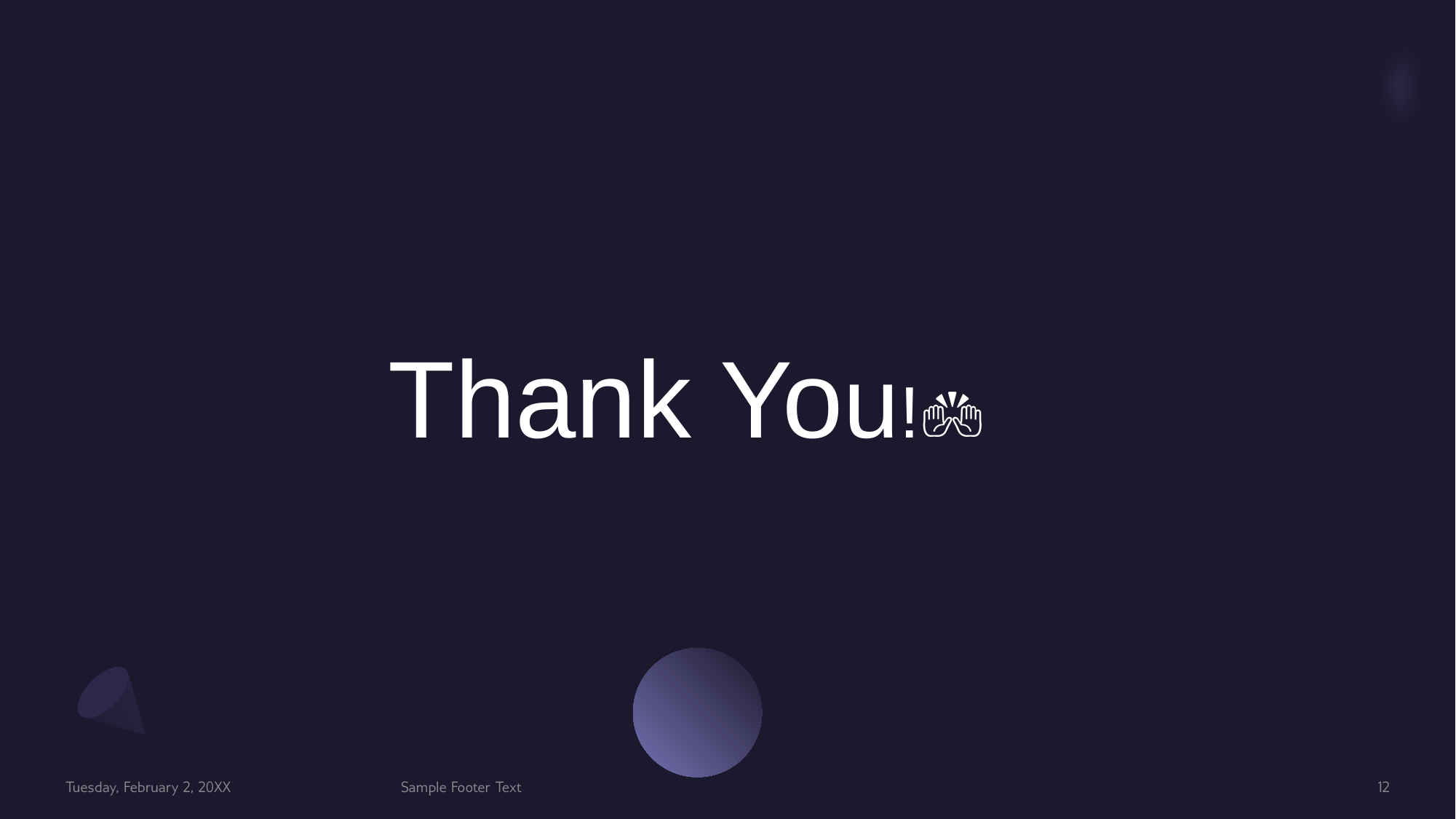

# Thank You!🙌
Tuesday, February 2, 20XX
Sample Footer Text
12